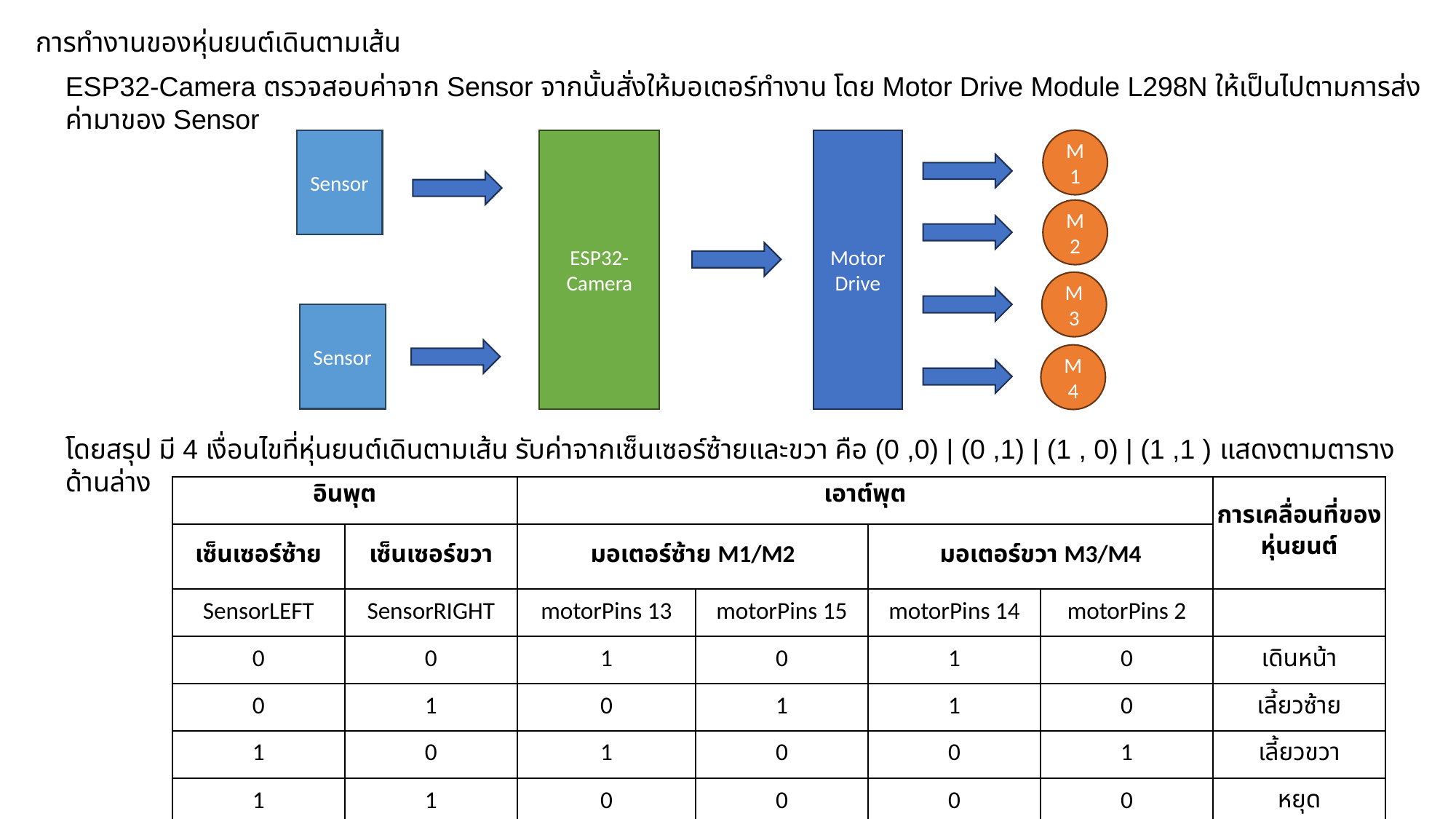

การทำงานของหุ่นยนต์เดินตามเส้น
ESP32-Camera ตรวจสอบค่าจาก Sensor จากนั้นสั่งให้มอเตอร์ทำงาน โดย Motor Drive Module L298N ให้เป็นไปตามการส่งค่ามาของ Sensor
Sensor
ESP32-Camera
M1
Motor
Drive

M2

M3

Sensor

M4

โดยสรุป มี 4 เงื่อนไขที่หุ่นยนต์เดินตามเส้น รับค่าจากเซ็นเซอร์ซ้ายและขวา คือ (0 ,0) | (0 ,1) | (1 , 0) | (1 ,1 ) แสดงตามตารางด้านล่าง
| อินพุต |  | เอาต์พุต |  |  |  | การเคลื่อนที่ของหุ่นยนต์ |
| --- | --- | --- | --- | --- | --- | --- |
| เซ็นเซอร์ซ้าย | เซ็นเซอร์ขวา | มอเตอร์ซ้าย M1/M2 |  | มอเตอร์ขวา M3/M4 |  |  |
| SensorLEFT | SensorRIGHT | motorPins 13 | motorPins 15 | motorPins 14 | motorPins 2 |  |
| 0 | 0 | 1 | 0 | 1 | 0 | เดินหน้า |
| 0 | 1 | 0 | 1 | 1 | 0 | เลี้ยวซ้าย |
| 1 | 0 | 1 | 0 | 0 | 1 | เลี้ยวขวา |
| 1 | 1 | 0 | 0 | 0 | 0 | หยุด |